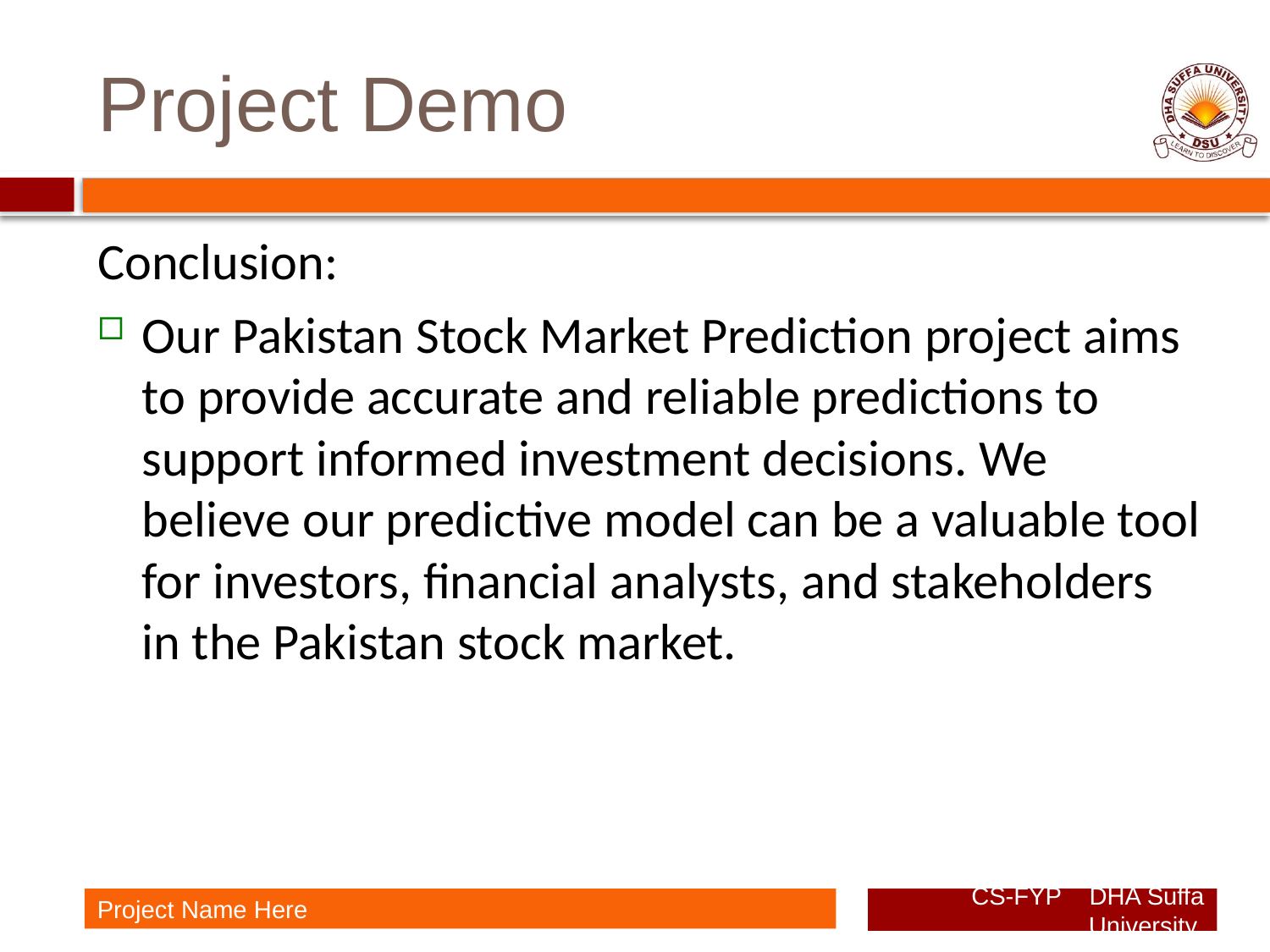

# Project Demo
13
Conclusion:
Our Pakistan Stock Market Prediction project aims to provide accurate and reliable predictions to support informed investment decisions. We believe our predictive model can be a valuable tool for investors, financial analysts, and stakeholders in the Pakistan stock market.
Project Name Here
CS-FYP    DHA Suffa University